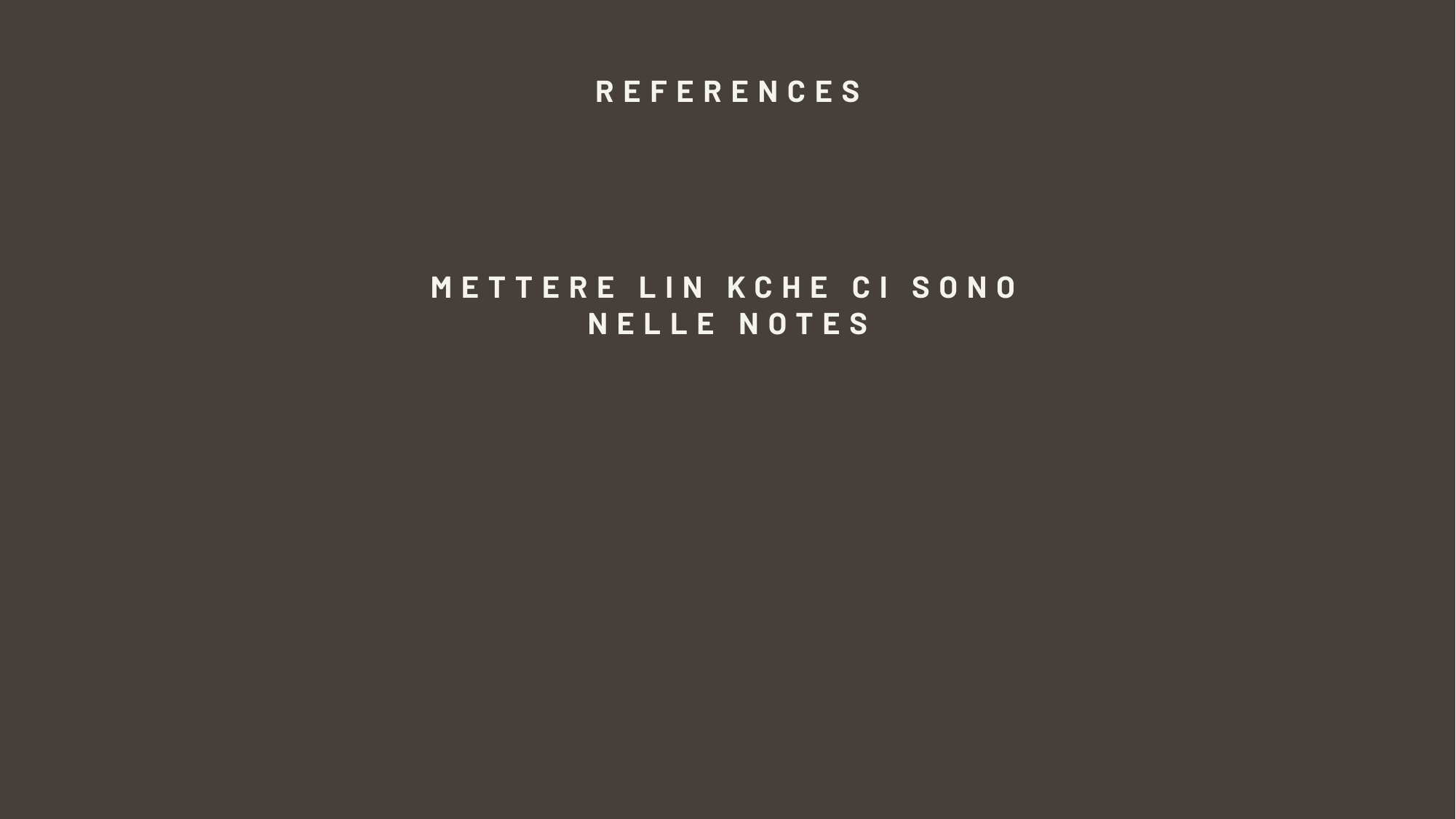

REFERENCES
METTERE LIN KCHE CI SONO NELLE NOTES